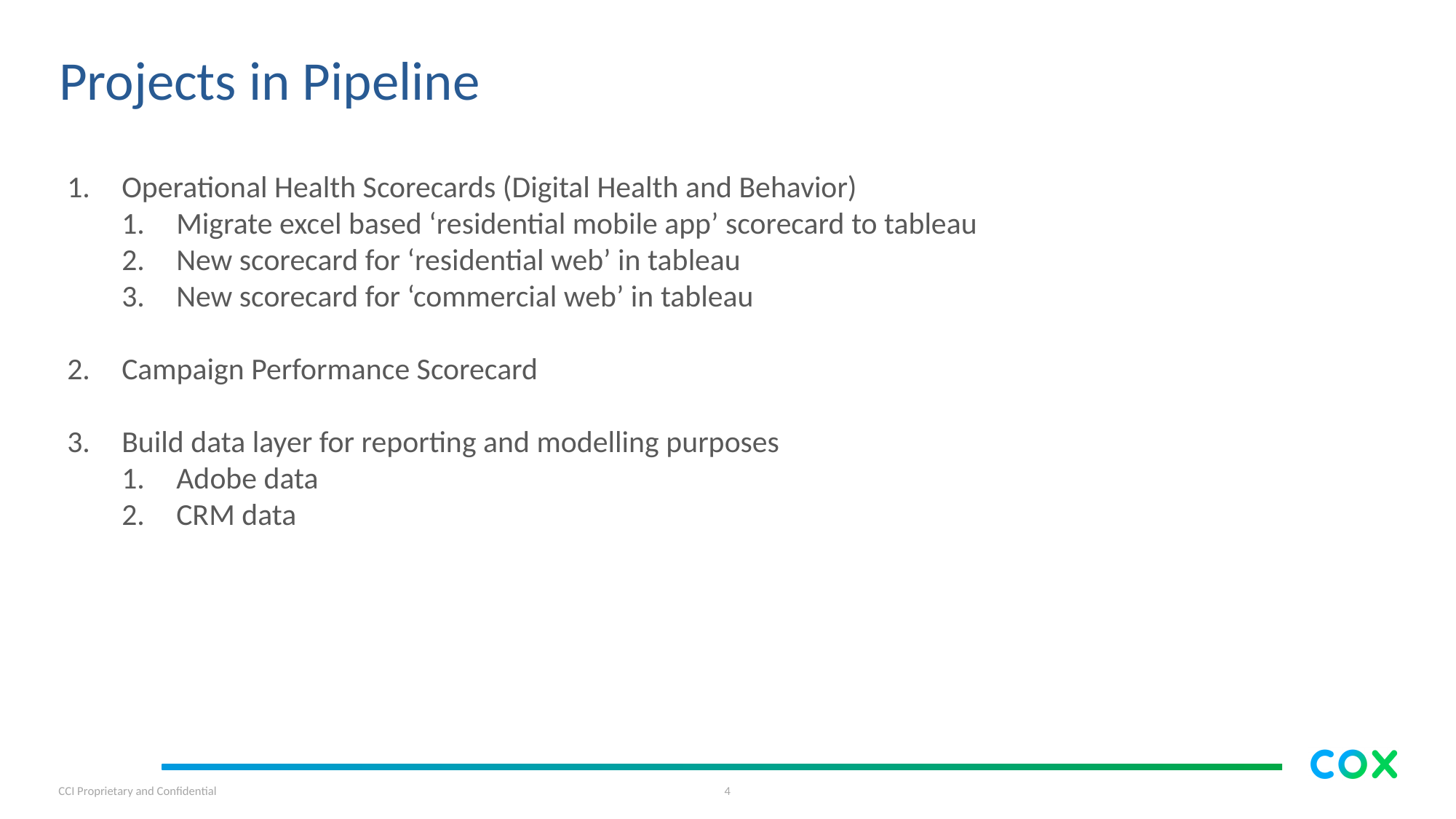

# Projects in Pipeline
Operational Health Scorecards (Digital Health and Behavior)
Migrate excel based ‘residential mobile app’ scorecard to tableau
New scorecard for ‘residential web’ in tableau
New scorecard for ‘commercial web’ in tableau

Campaign Performance Scorecard

Build data layer for reporting and modelling purposes
Adobe data
CRM data

CCI Proprietary and Confidential